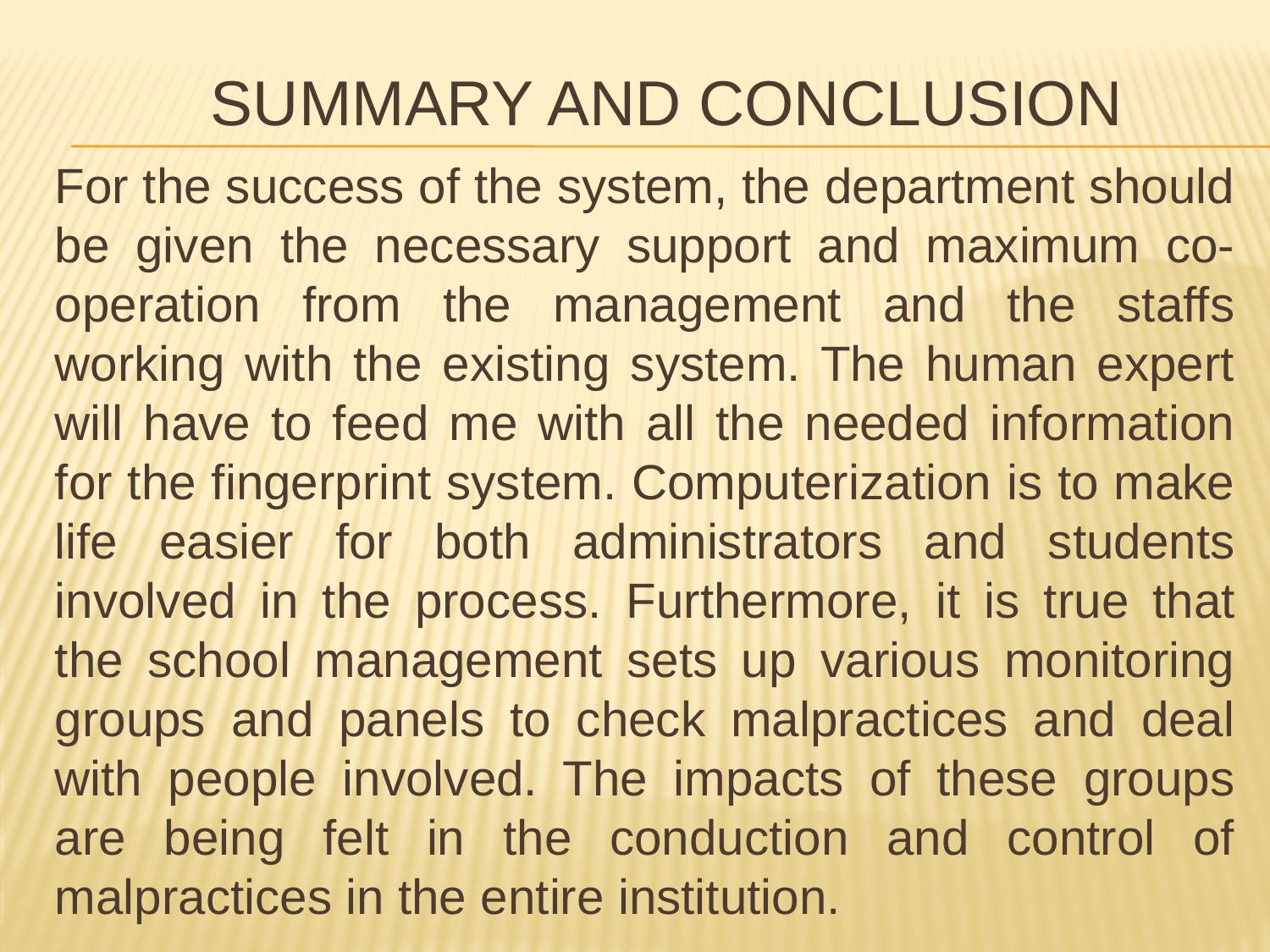

# Summary and conclusion
For the success of the system, the department should be given the necessary support and maximum co-operation from the management and the staffs working with the existing system. The human expert will have to feed me with all the needed information for the fingerprint system. Computerization is to make life easier for both administrators and students involved in the process. Furthermore, it is true that the school management sets up various monitoring groups and panels to check malpractices and deal with people involved. The impacts of these groups are being felt in the conduction and control of malpractices in the entire institution.